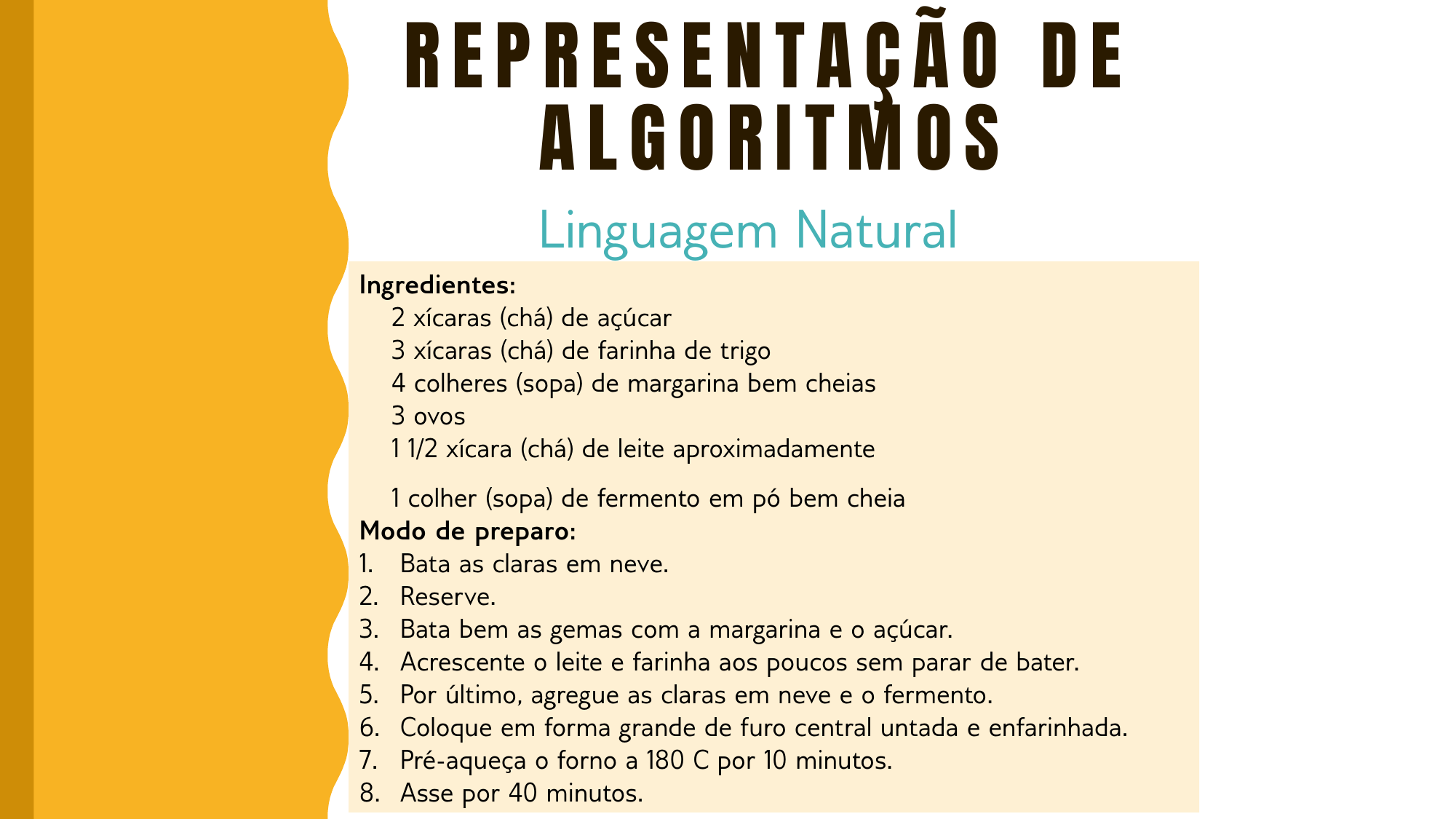

Representação de Algoritmos
Linguagem Natural

Ingredientes:
2 xícaras (chá) de açúcar
3 xícaras (chá) de farinha de trigo
4 colheres (sopa) de margarina bem cheias
3 ovos
1 1/2 xícara (chá) de leite aproximadamente
	1 colher (sopa) de fermento em pó bem cheia
Modo de preparo:
Bata as claras em neve.
Reserve.
Bata bem as gemas com a margarina e o açúcar.
Acrescente o leite e farinha aos poucos sem parar de bater.
Por último, agregue as claras em neve e o fermento.
Coloque em forma grande de furo central untada e enfarinhada.
Pré-aqueça o forno a 180 C por 10 minutos.
Asse por 40 minutos.